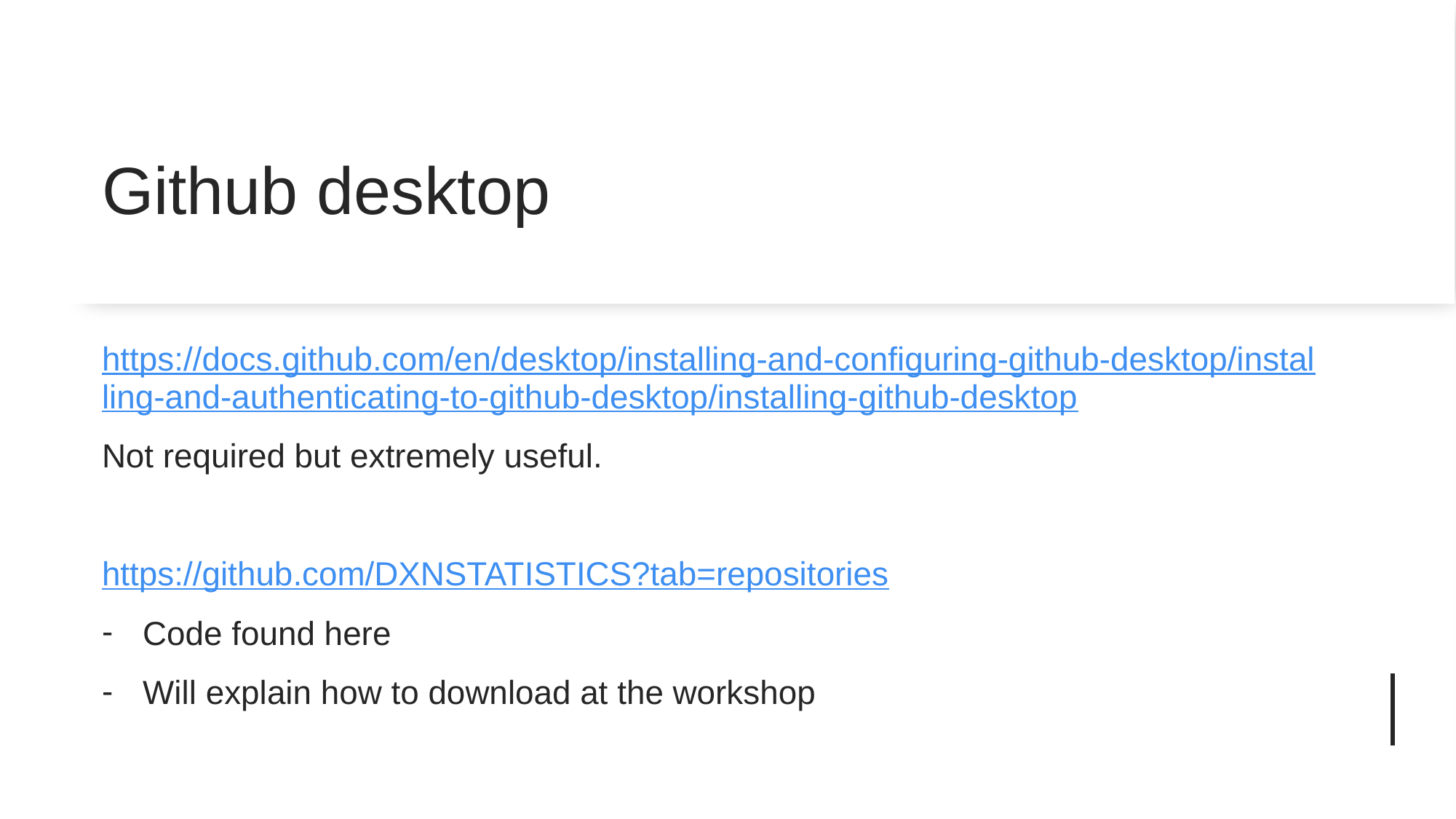

# Github desktop
https://docs.github.com/en/desktop/installing-and-configuring-github-desktop/installing-and-authenticating-to-github-desktop/installing-github-desktop
Not required but extremely useful.

https://github.com/DXNSTATISTICS?tab=repositories
Code found here
Will explain how to download at the workshop